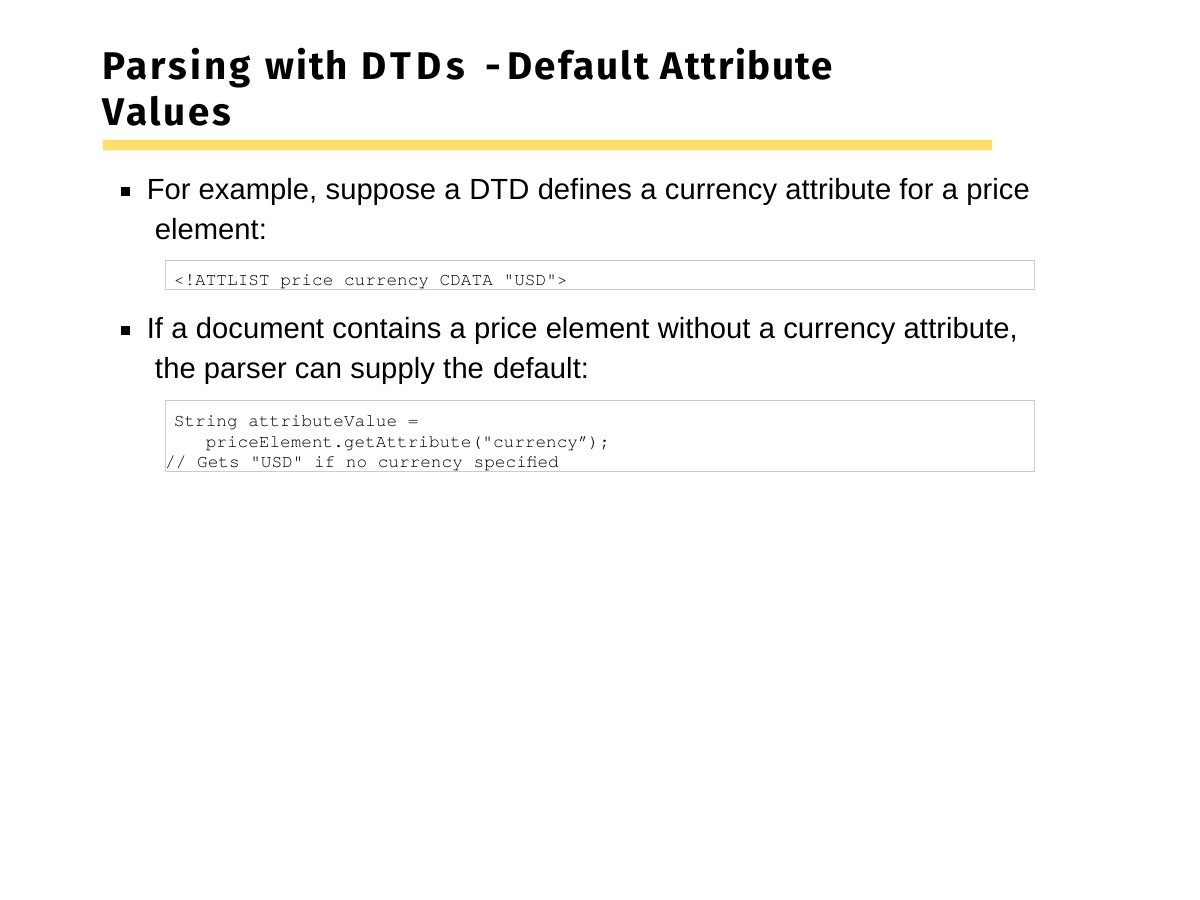

# Parsing with DTDs - Default Attribute  Values

For example, suppose a DTD defines a currency attribute for a price  element:

<!ATTLIST price currency CDATA "USD">
If a document contains a price element without a currency attribute,  the parser can supply the default:

String attributeValue =  priceElement.getAttribute("currency”);
// Gets "USD" if no currency specified